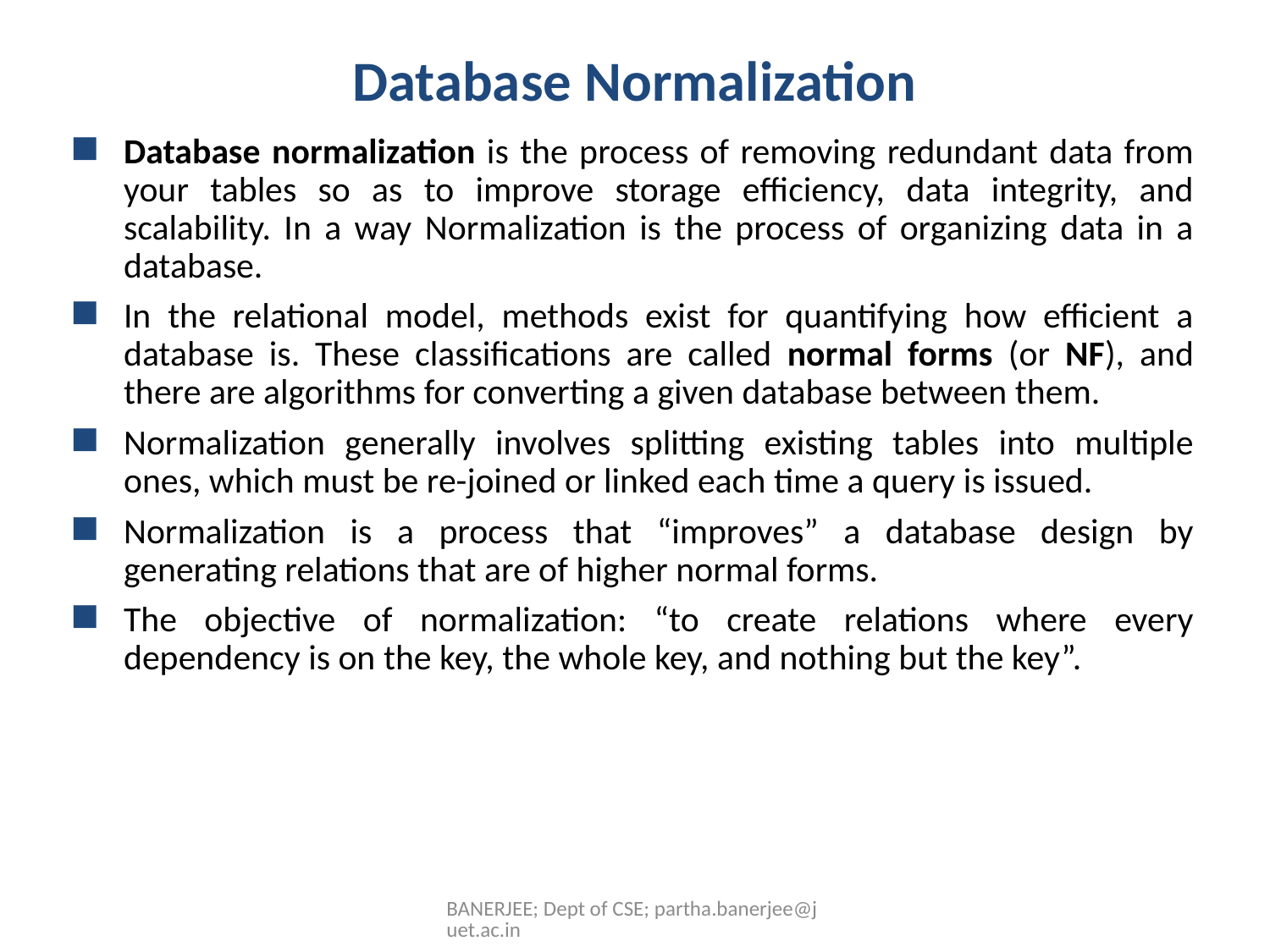

Database Normalization
Database normalization is the process of removing redundant data from your tables so as to improve storage efficiency, data integrity, and scalability. In a way Normalization is the process of organizing data in a database.
In the relational model, methods exist for quantifying how efficient a database is. These classifications are called normal forms (or NF), and there are algorithms for converting a given database between them.
Normalization generally involves splitting existing tables into multiple ones, which must be re-joined or linked each time a query is issued.
Normalization is a process that “improves” a database design by generating relations that are of higher normal forms.
The objective of normalization: “to create relations where every dependency is on the key, the whole key, and nothing but the key”.

BANERJEE; Dept of CSE; partha.banerjee@juet.ac.in